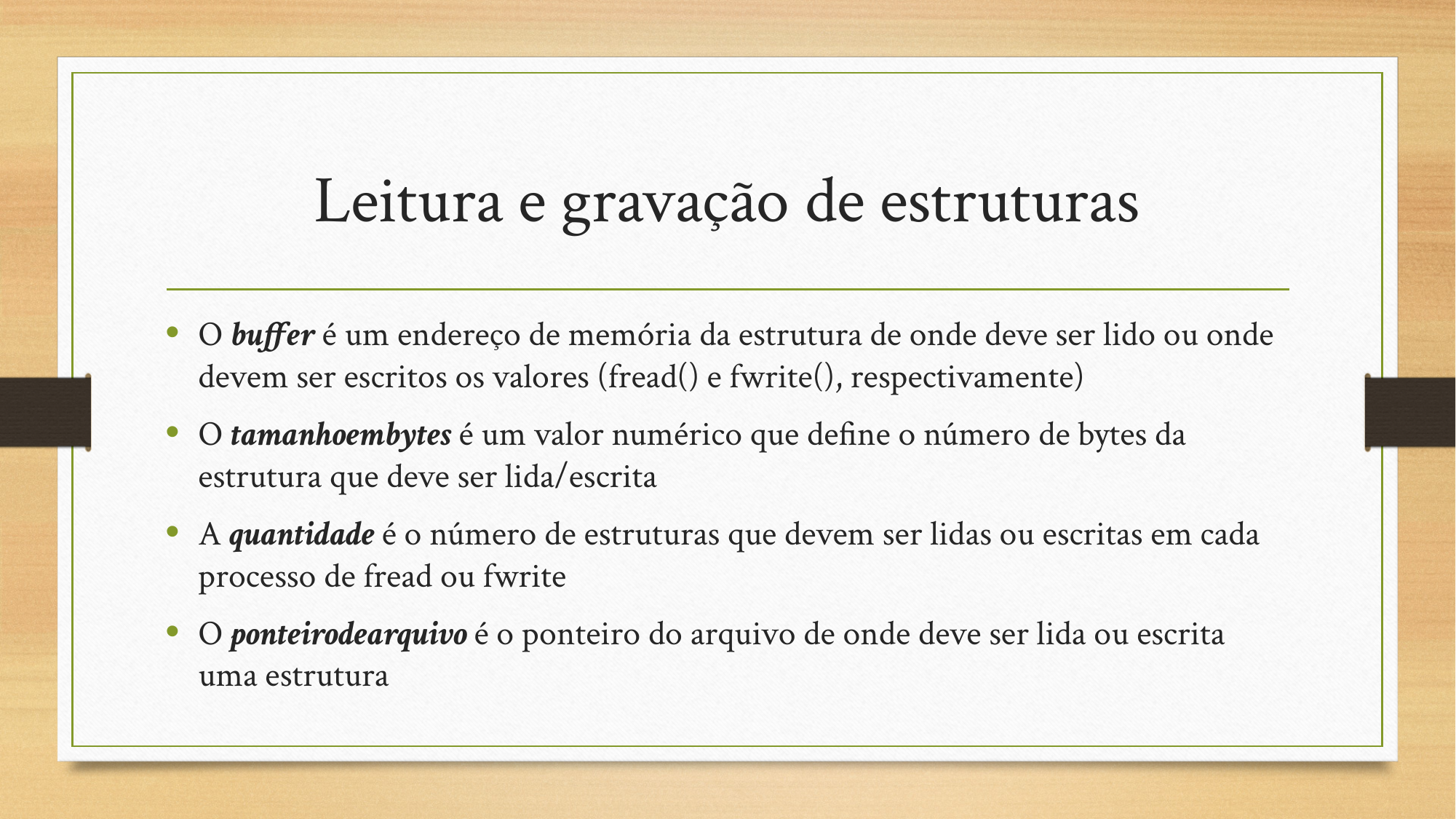

# Leitura e gravação de estruturas
O buffer é um endereço de memória da estrutura de onde deve ser lido ou onde devem ser escritos os valores (fread() e fwrite(), respectivamente)
O tamanhoembytes é um valor numérico que define o número de bytes da estrutura que deve ser lida/escrita
A quantidade é o número de estruturas que devem ser lidas ou escritas em cada processo de fread ou fwrite
O ponteirodearquivo é o ponteiro do arquivo de onde deve ser lida ou escrita uma estrutura